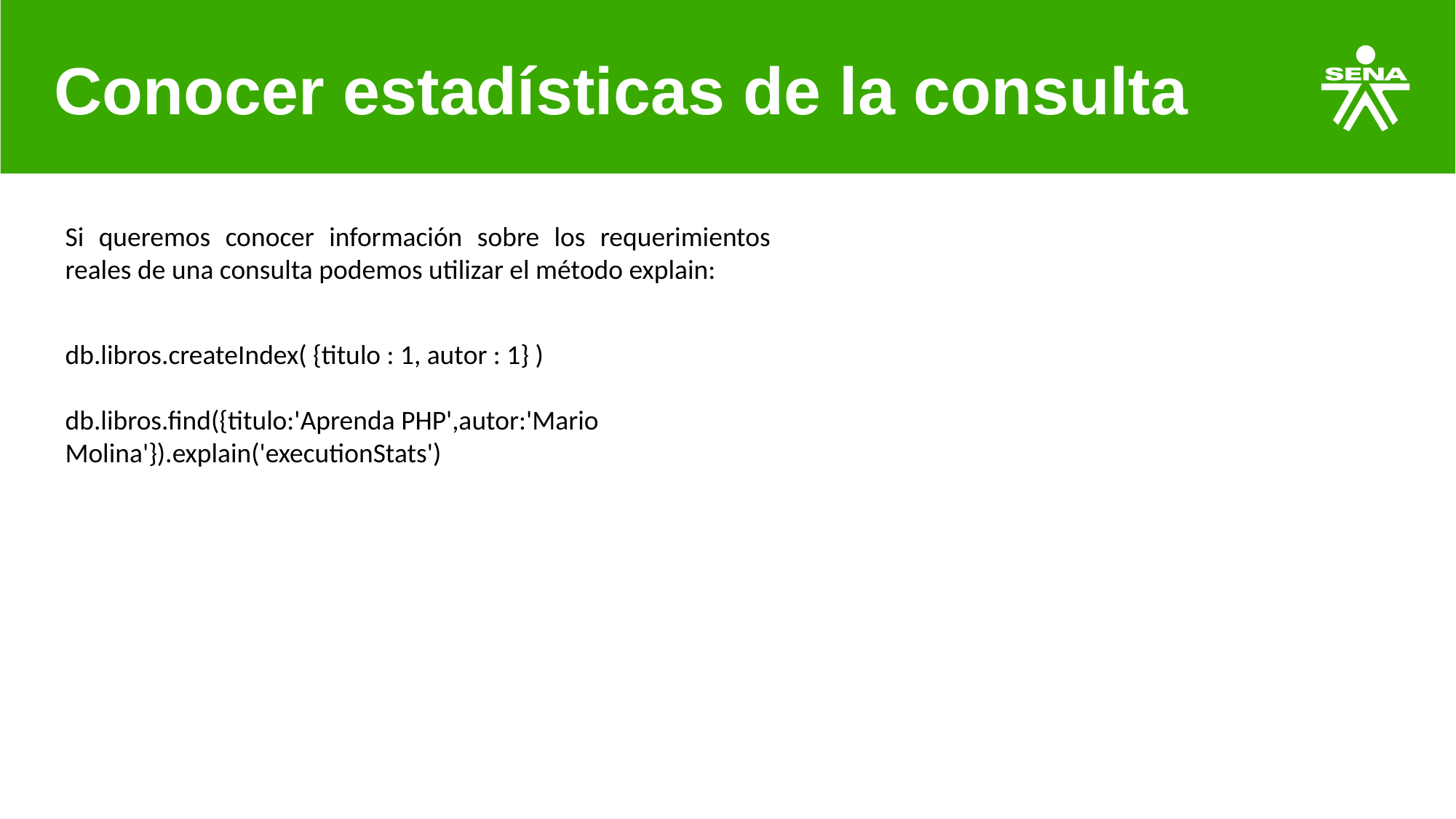

# Conocer estadísticas de la consulta
Si queremos conocer información sobre los requerimientos reales de una consulta podemos utilizar el método explain:

db.libros.createIndex( {titulo : 1, autor : 1} )

db.libros.find({titulo:'Aprenda PHP',autor:'Mario Molina'}).explain('executionStats')